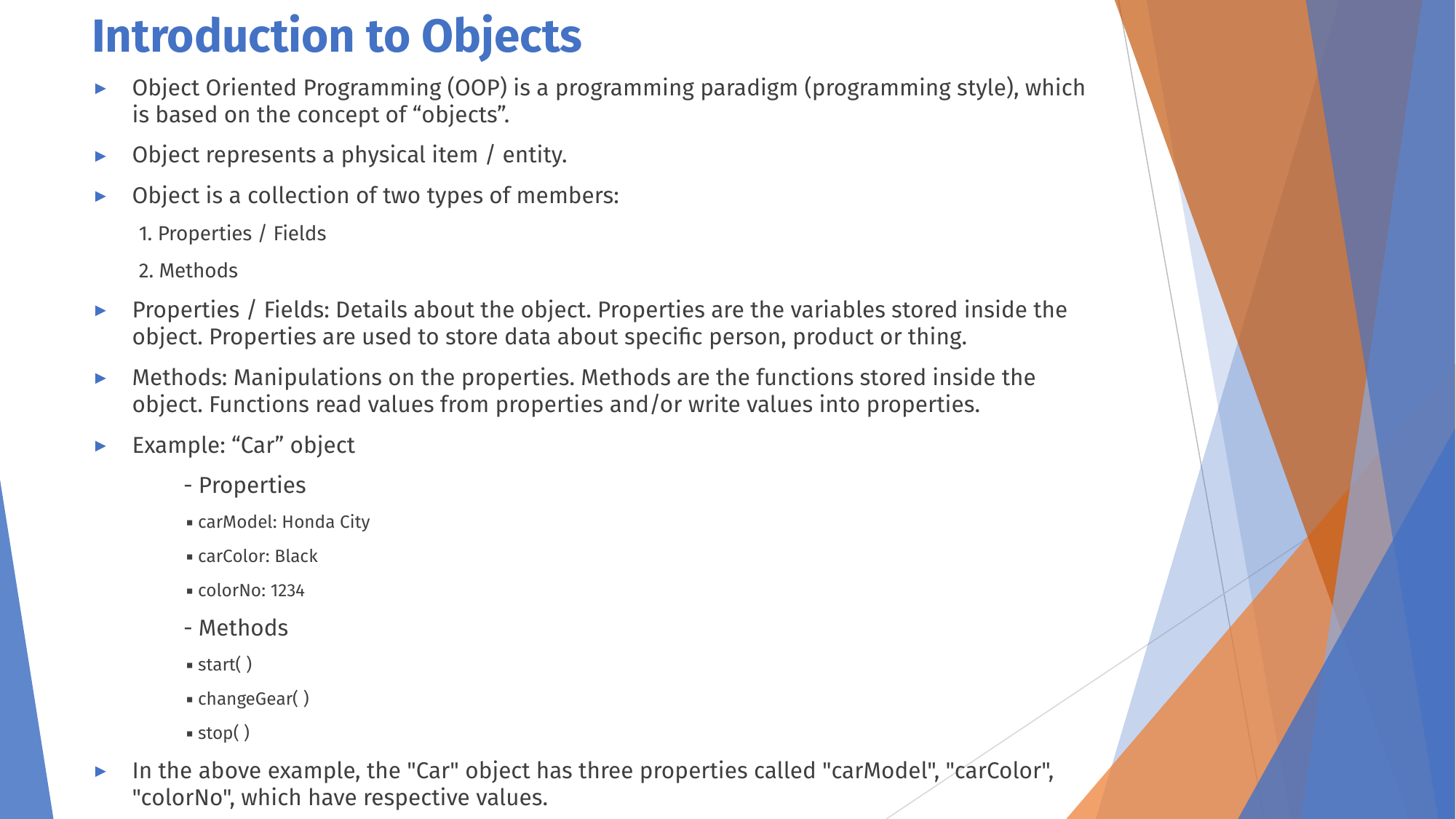

# Introduction to Objects
Object Oriented Programming (OOP) is a programming paradigm (programming style), which is based on the concept of “objects”.
Object represents a physical item / entity.
Object is a collection of two types of members:
1. Properties / Fields
2. Methods
Properties / Fields: Details about the object. Properties are the variables stored inside the object. Properties are used to store data about specific person, product or thing.
Methods: Manipulations on the properties. Methods are the functions stored inside the object. Functions read values from properties and/or write values into properties.
Example: “Car” object
	- Properties
	▪ carModel: Honda City
	▪ carColor: Black
	▪ colorNo: 1234
	- Methods
	▪ start( )
	▪ changeGear( )
	▪ stop( )
In the above example, the "Car" object has three properties called "carModel", "carColor", "colorNo", which have respective values.